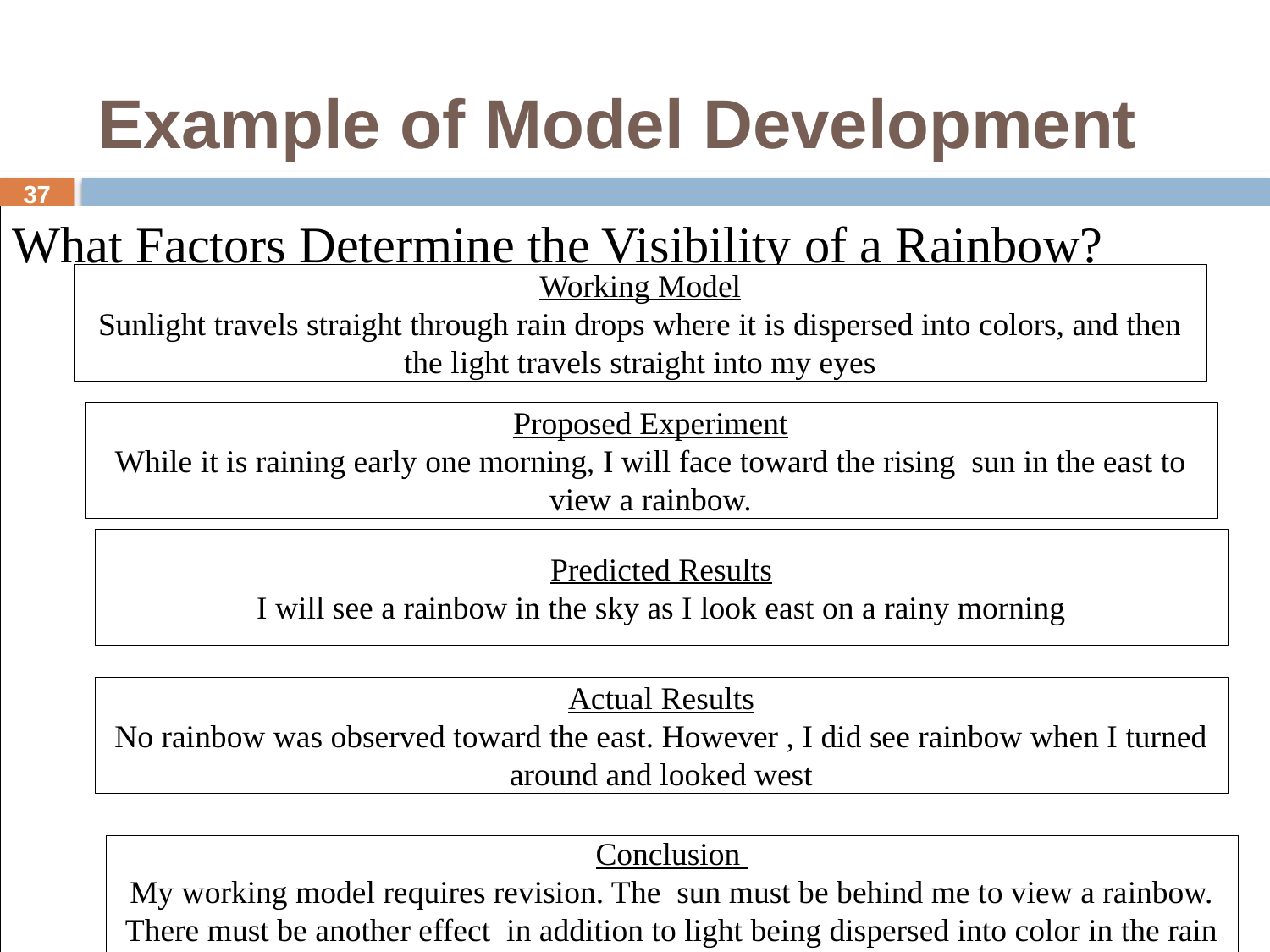

# Example of Model Development
37
What Factors Determine the Visibility of a Rainbow?

Working Model
Sunlight travels straight through rain drops where it is dispersed into colors, and then the light travels straight into my eyes
Proposed Experiment
While it is raining early one morning, I will face toward the rising  sun in the east to view a rainbow.
Predicted Results
I will see a rainbow in the sky as I look east on a rainy morning
Actual Results
No rainbow was observed toward the east. However , I did see rainbow when I turned around and looked west
Conclusion
My working model requires revision. The  sun must be behind me to view a rainbow. There must be another effect  in addition to light being dispersed into color in the rain drop. How can light get redirected into my eyes?